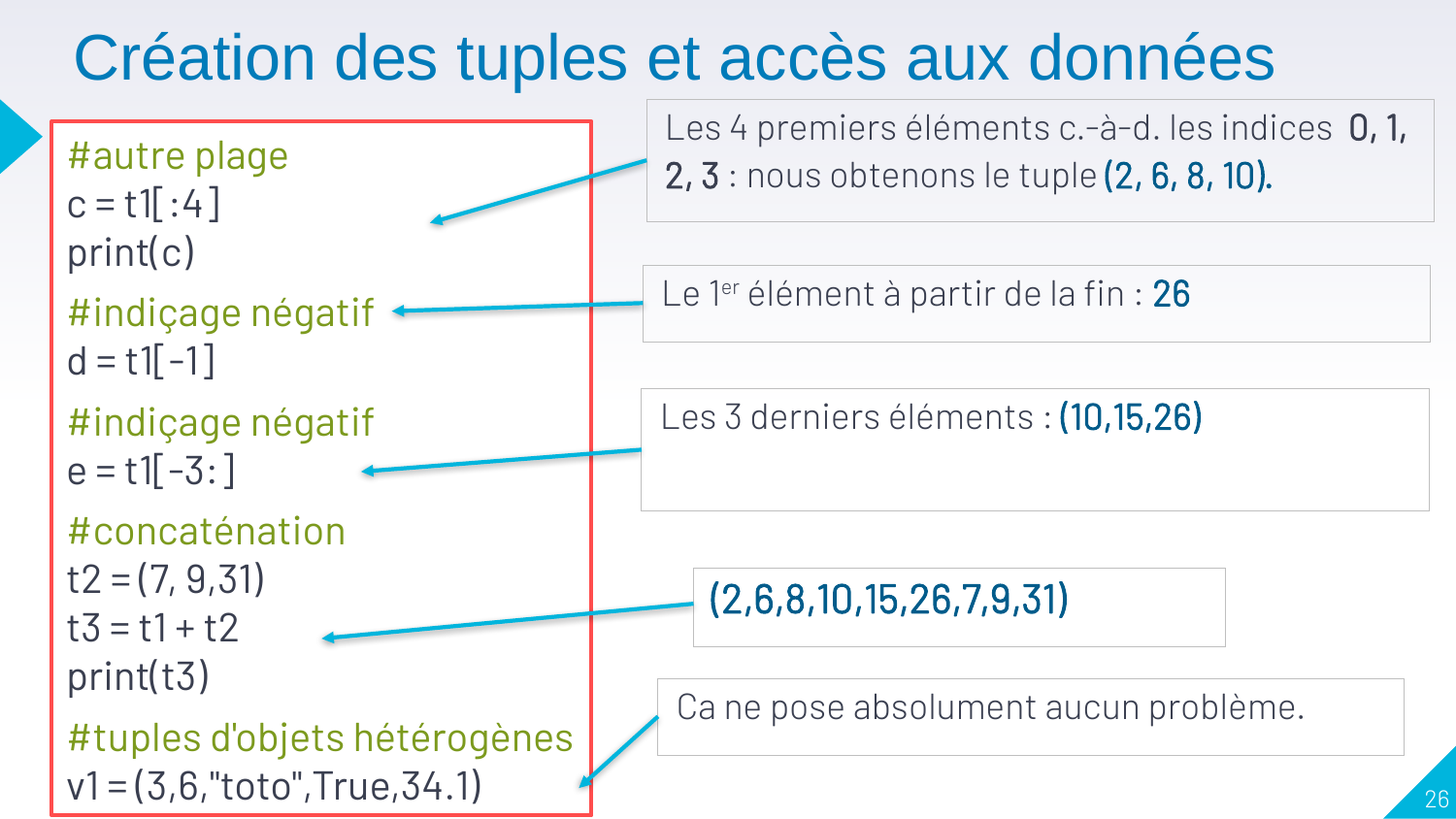

# Création des tuples et accès aux données
Les 4 premiers éléments c.-à-d. les indices  0, 1, 2, 3 : nous obtenons le tuple (2, 6, 8, 10).
#autre plage
c = t1[:4]
print(c)
#indiçage négatif
d = t1[-1]
#indiçage négatif
e = t1[-3:]
#concaténation
t2 = (7, 9,31)
t3 = t1 + t2
print(t3)
#tuples d'objets hétérogènes
v1 = (3,6,"toto",True,34.1)
Le 1er élément à partir de la fin : 26
Les 3 derniers éléments : (10,15,26)
(2,6,8,10,15,26,7,9,31)
Ca ne pose absolument aucun problème.
26